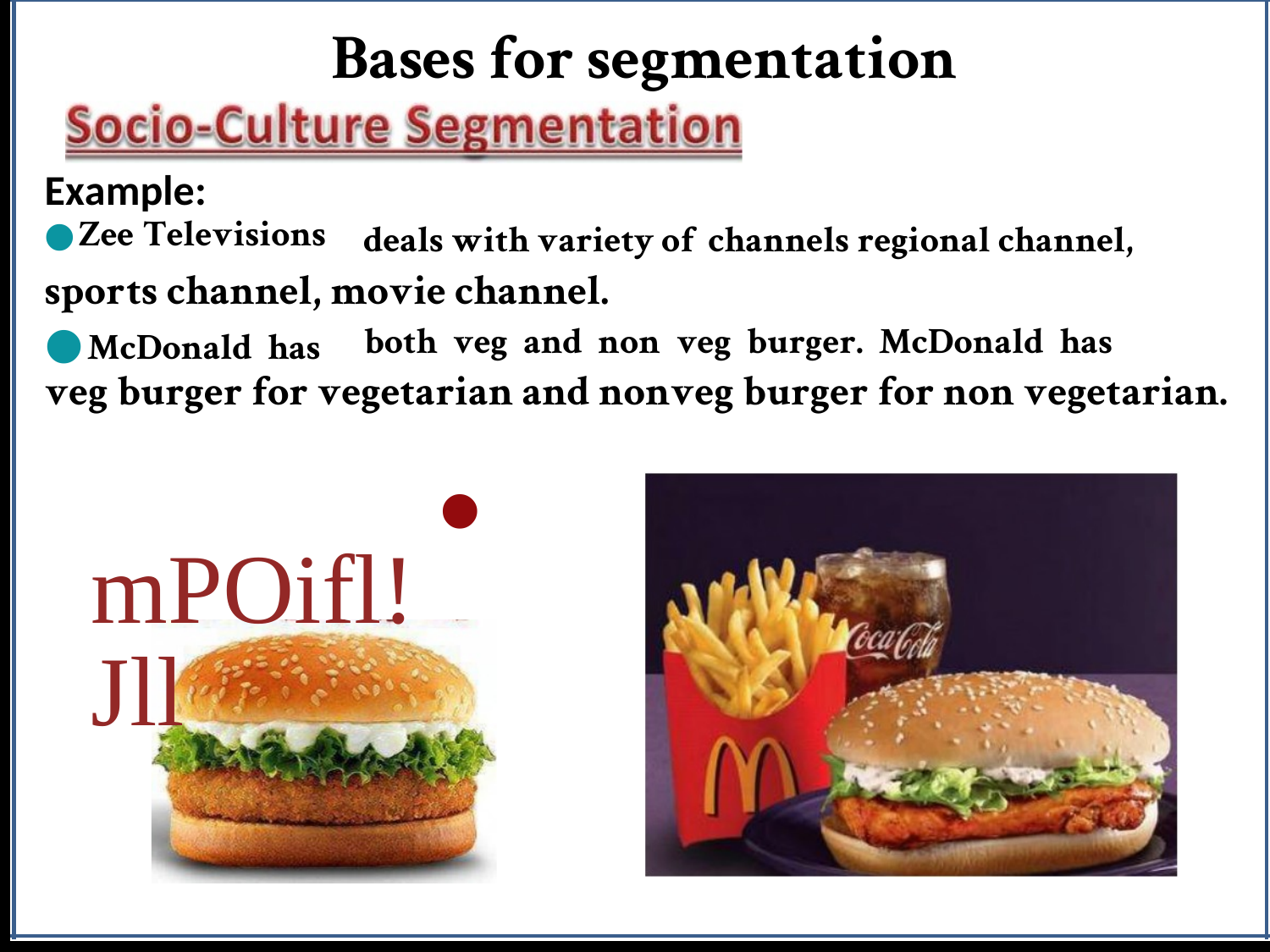

Bases for segmentation
Example:
sports channel, movie channel.
veg burger for vegetarian and nonveg burger for non vegetarian.
•

•Zee Televisions
•McDonald  has
deals with variety of channels regional channel,
both veg and non veg burger. McDonald has

mPOifl!Jll